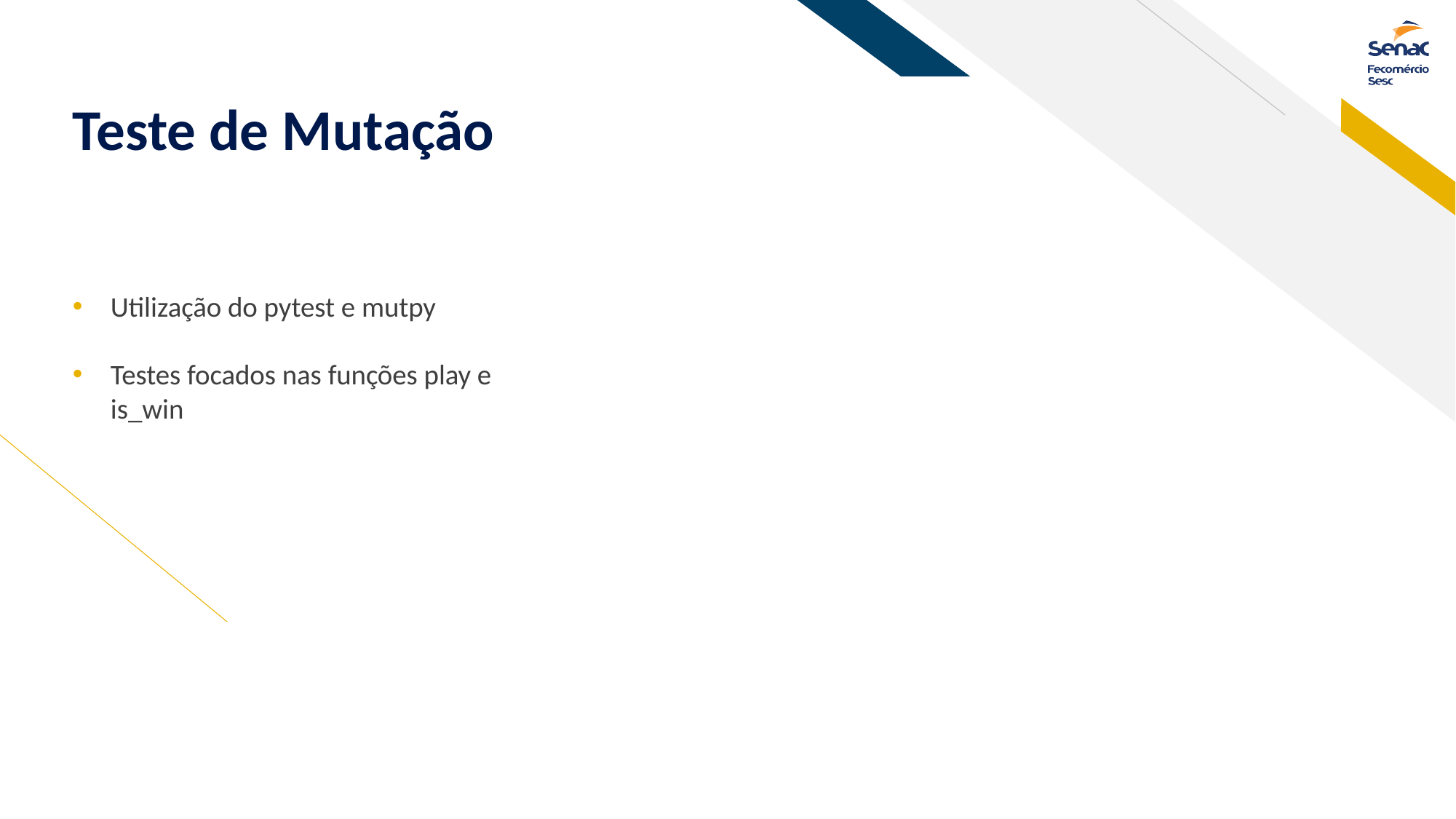

# Teste de Mutação
Utilização do pytest e mutpy

Testes focados nas funções play e is_win